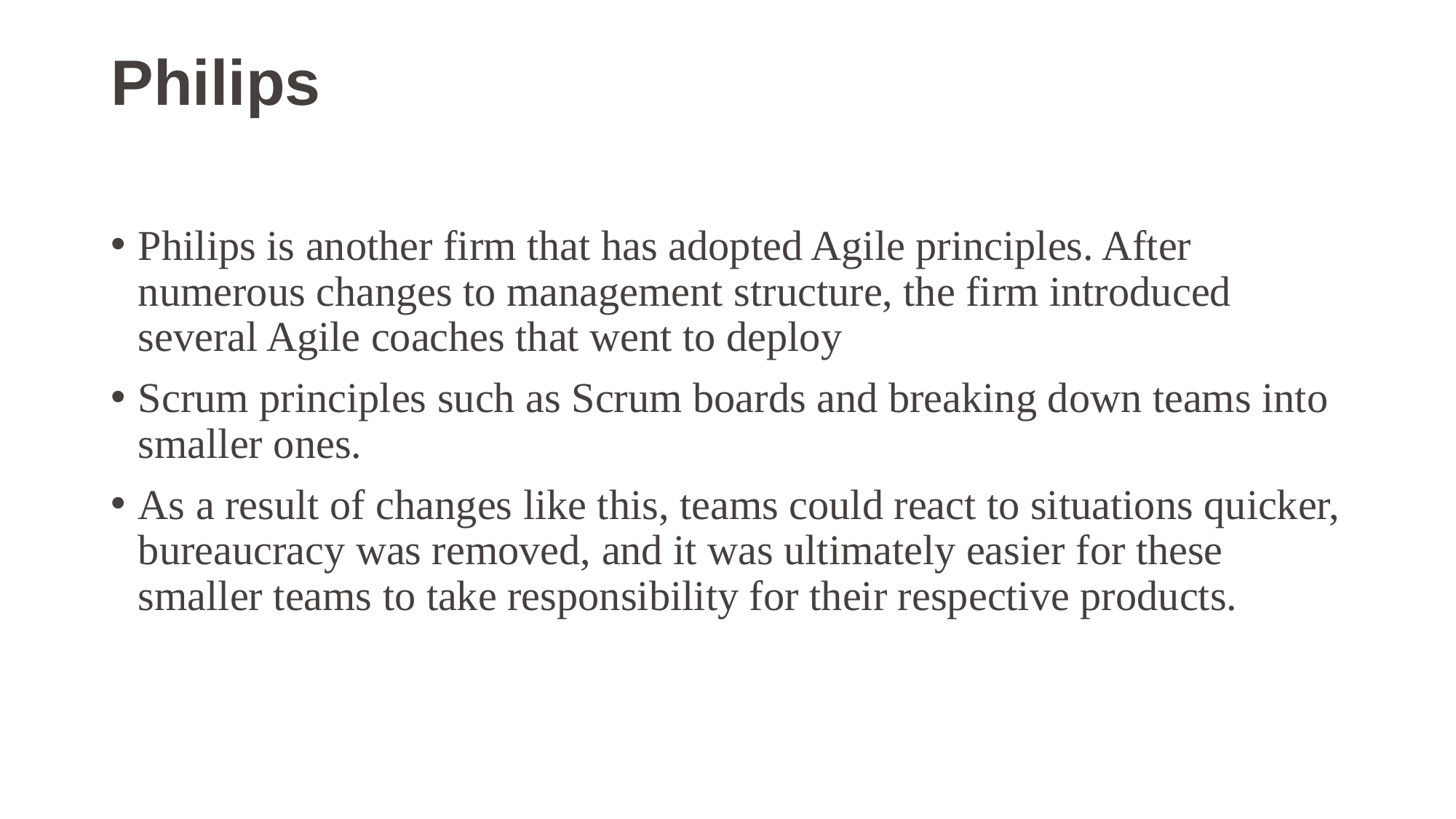

# Philips
Philips is another firm that has adopted Agile principles. After numerous changes to management structure, the firm introduced several Agile coaches that went to deploy
Scrum principles such as Scrum boards and breaking down teams into smaller ones.
As a result of changes like this, teams could react to situations quicker, bureaucracy was removed, and it was ultimately easier for these smaller teams to take responsibility for their respective products.